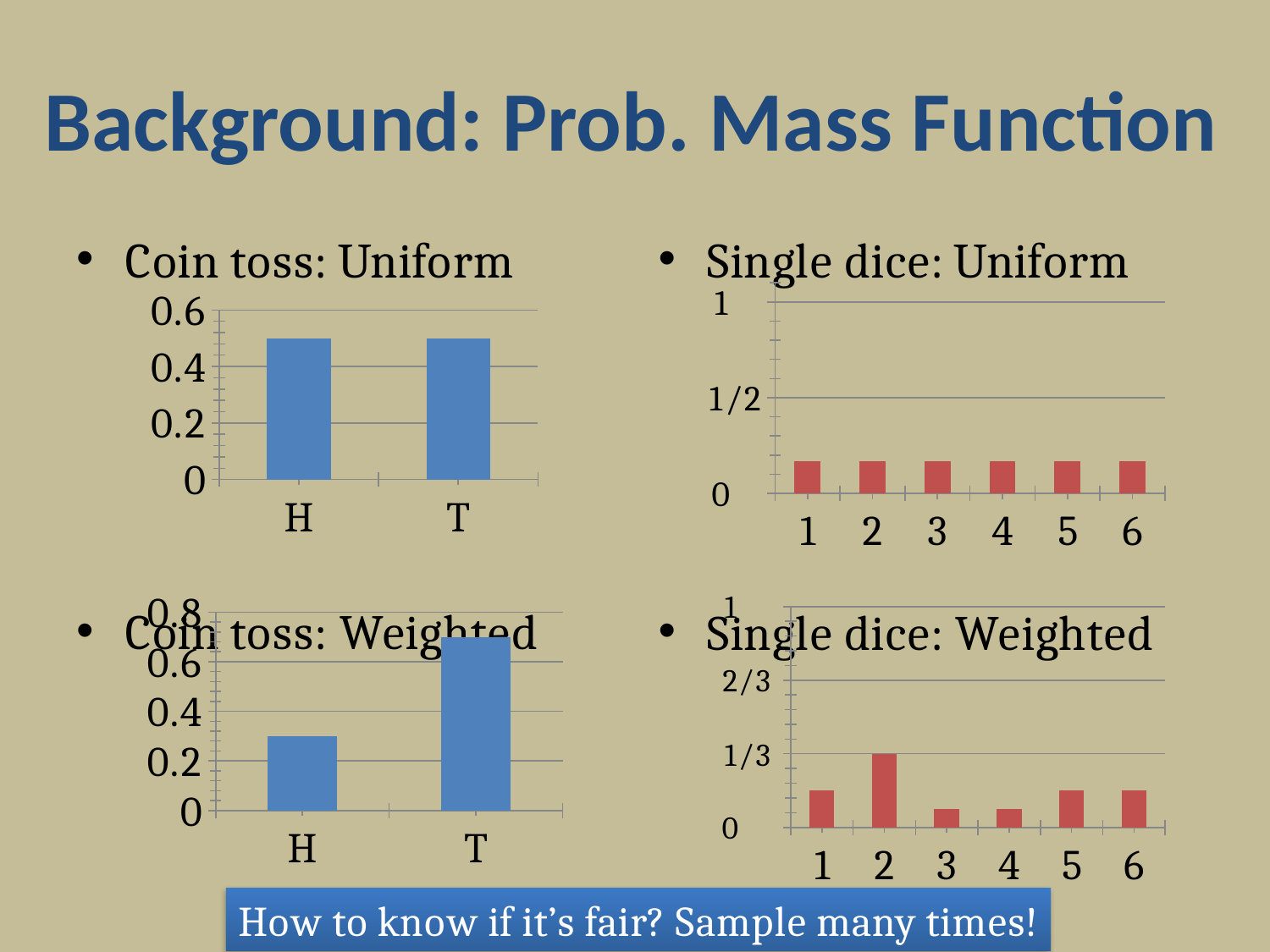

# Background: Prob. Mass Function
Coin toss: Uniform

Coin toss: Weighted
Single dice: Uniform

Single dice: Weighted

### Chart

| Category |  |
|---|---|
| 1 | 0.16666666666666666 |
| 2 | 0.16666666666666666 |
| 3 | 0.16666666666666666 |
| 4 | 0.16666666666666666 |
| 5 | 0.16666666666666666 |
| 6 | 0.16666666666666666 |

### Chart

| Category | p |
|---|---|
| H | 0.5 |
| T | 0.5 |

### Chart

| Category | p |
|---|---|
| H | 0.30000000000000016 |
| T | 0.7000000000000003 |

### Chart

| Category |  |
|---|---|
| 1 | 0.16666666666666666 |
| 2 | 0.3333333333333333 |
| 3 | 0.08333333333333334 |
| 4 | 0.08333333333333334 |
| 5 | 0.16666666666666666 |
| 6 | 0.16666666666666666 |
How to know if it’s fair? Sample many times!